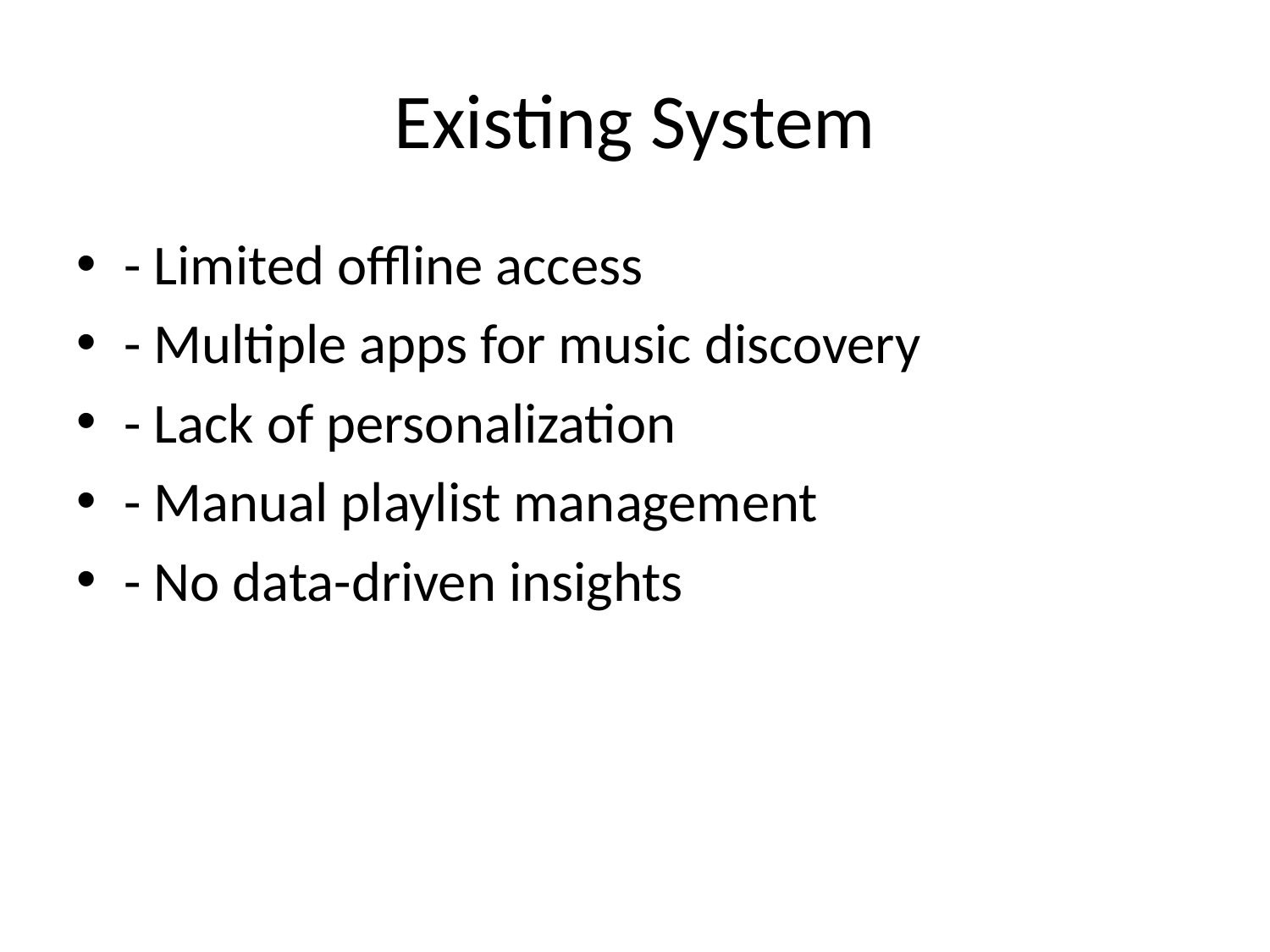

# Existing System
- Limited offline access
- Multiple apps for music discovery
- Lack of personalization
- Manual playlist management
- No data-driven insights